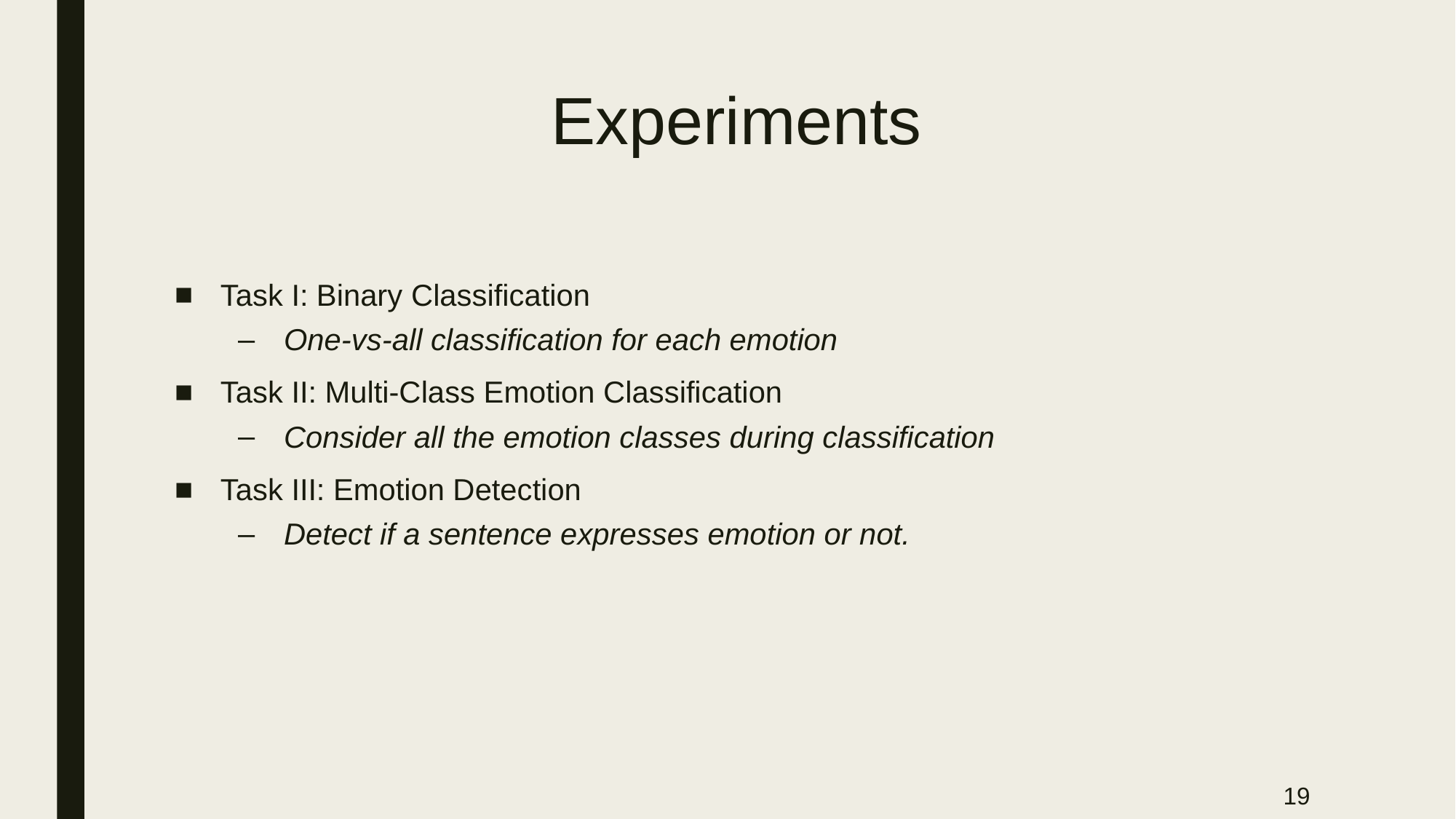

# Experiments
Task I: Binary Classification
One-vs-all classification for each emotion
Task II: Multi-Class Emotion Classification
Consider all the emotion classes during classification
Task III: Emotion Detection
Detect if a sentence expresses emotion or not.

19